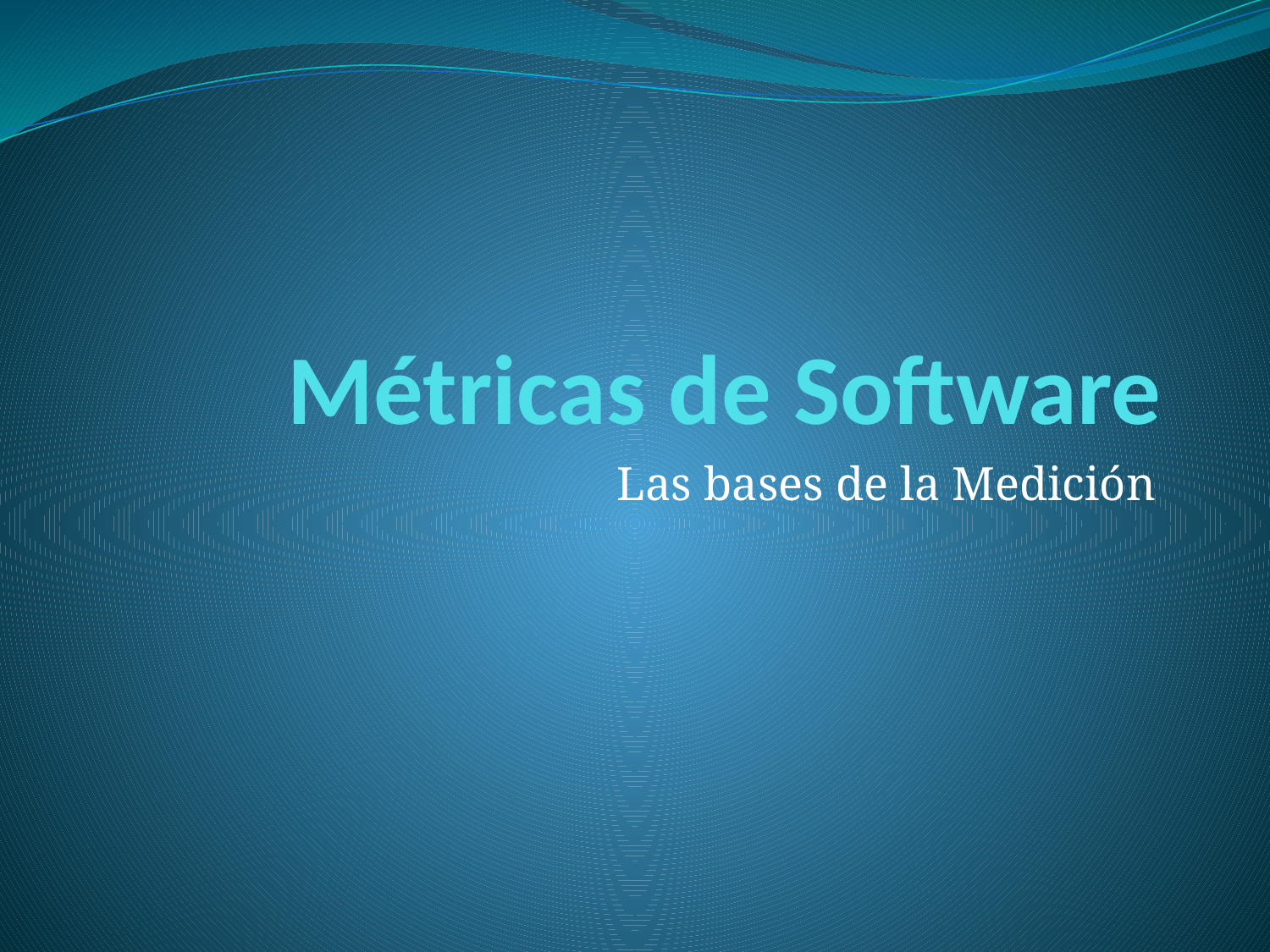

# Métricas de Software
Las bases de la Medición